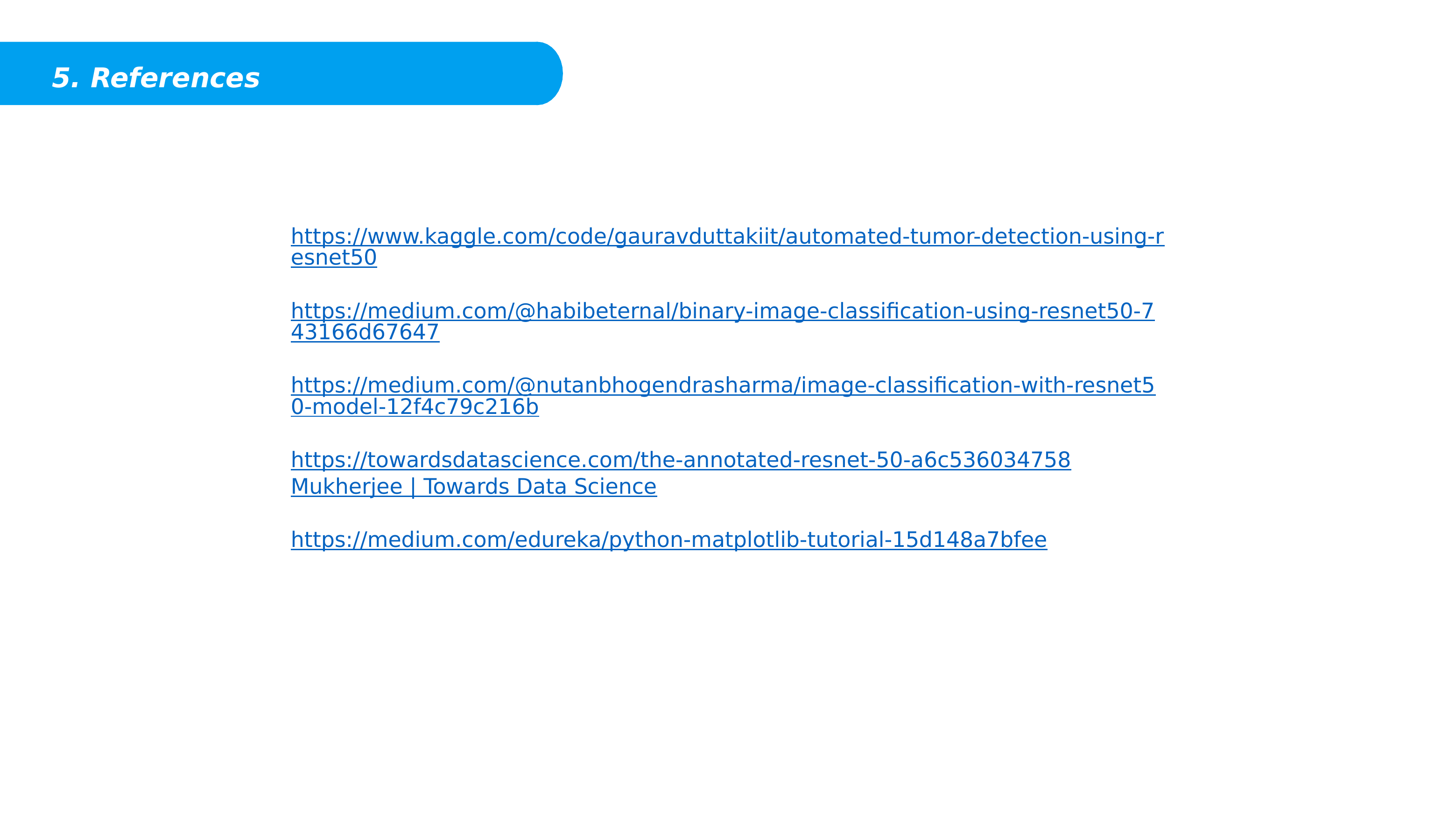

5. References
https://www.kaggle.com/code/gauravduttakiit/automated-tumor-detection-using-resnet50

https://medium.com/@habibeternal/binary-image-classification-using-resnet50-743166d67647

https://medium.com/@nutanbhogendrasharma/image-classification-with-resnet50-model-12f4c79c216b

https://towardsdatascience.com/the-annotated-resnet-50-a6c536034758
Mukherjee | Towards Data Science

https://medium.com/edureka/python-matplotlib-tutorial-15d148a7bfee